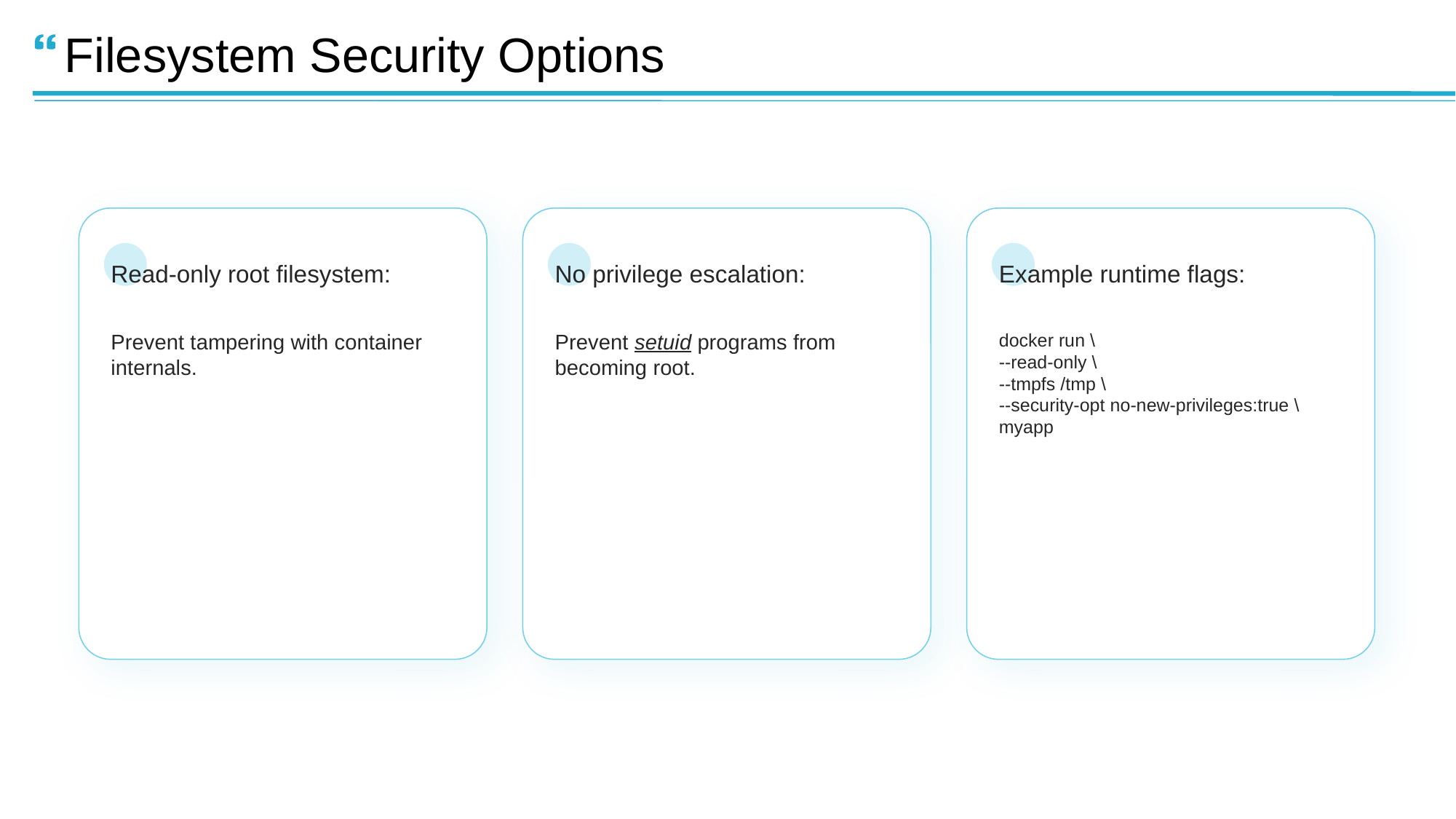

Filesystem Security Options

Read-only root filesystem:
No privilege escalation:
Example runtime flags:
Prevent tampering with container internals.
Prevent setuid programs from becoming root.
docker run \
--read-only \
--tmpfs /tmp \
--security-opt no-new-privileges:true \
myapp